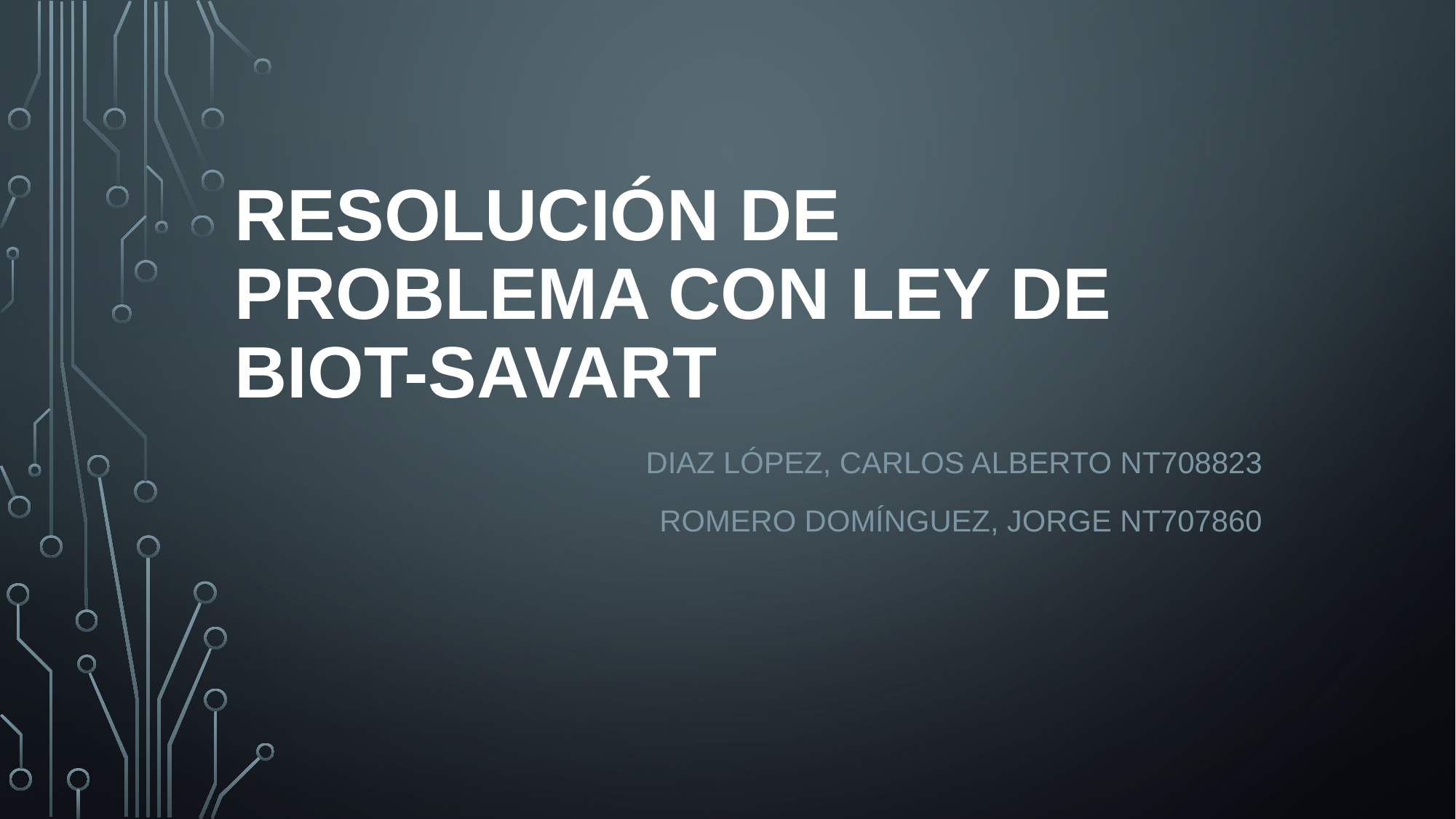

# Resolución de problema con ley de Biot-Savart
Diaz López, Carlos Alberto nt708823
Romero Domínguez, Jorge nt707860